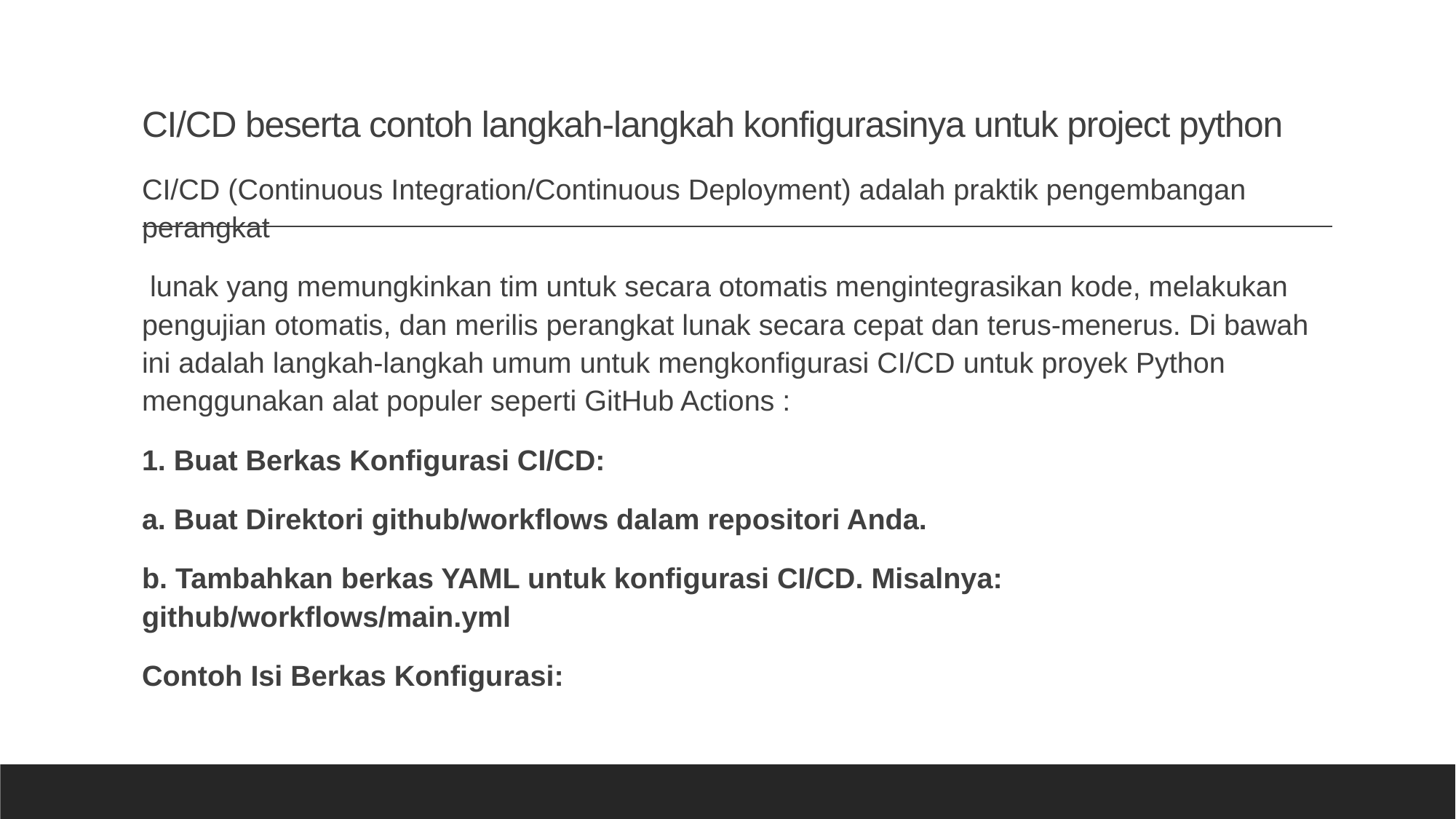

# CI/CD beserta contoh langkah-langkah konfigurasinya untuk project python
CI/CD (Continuous Integration/Continuous Deployment) adalah praktik pengembangan perangkat
 lunak yang memungkinkan tim untuk secara otomatis mengintegrasikan kode, melakukan pengujian otomatis, dan merilis perangkat lunak secara cepat dan terus-menerus. Di bawah ini adalah langkah-langkah umum untuk mengkonfigurasi CI/CD untuk proyek Python menggunakan alat populer seperti GitHub Actions :
1. Buat Berkas Konfigurasi CI/CD:
a. Buat Direktori github/workflows dalam repositori Anda.
b. Tambahkan berkas YAML untuk konfigurasi CI/CD. Misalnya: github/workflows/main.yml
Contoh Isi Berkas Konfigurasi: